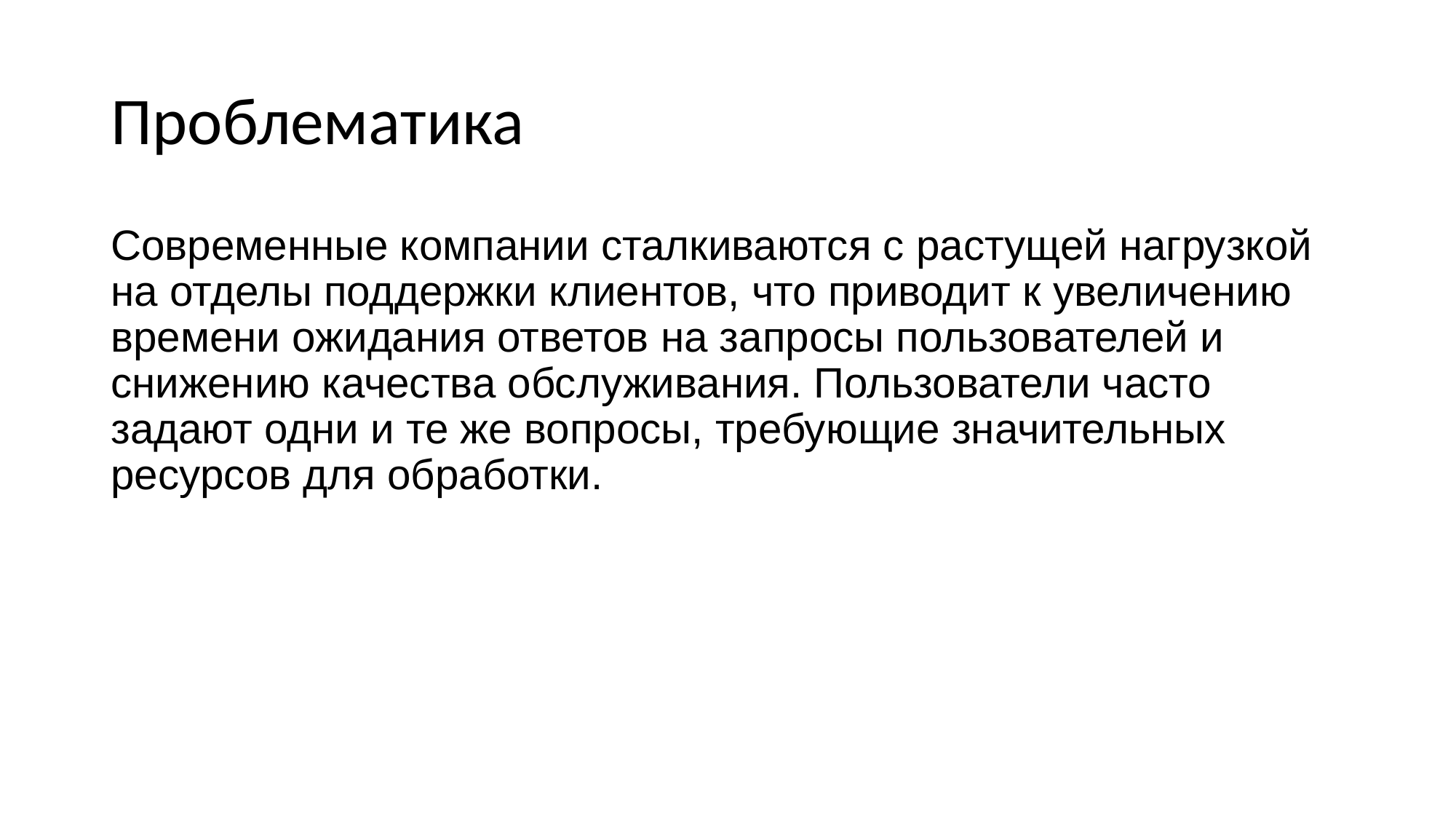

# Проблематика
Современные компании сталкиваются с растущей нагрузкой на отделы поддержки клиентов, что приводит к увеличению времени ожидания ответов на запросы пользователей и снижению качества обслуживания. Пользователи часто задают одни и те же вопросы, требующие значительных ресурсов для обработки.